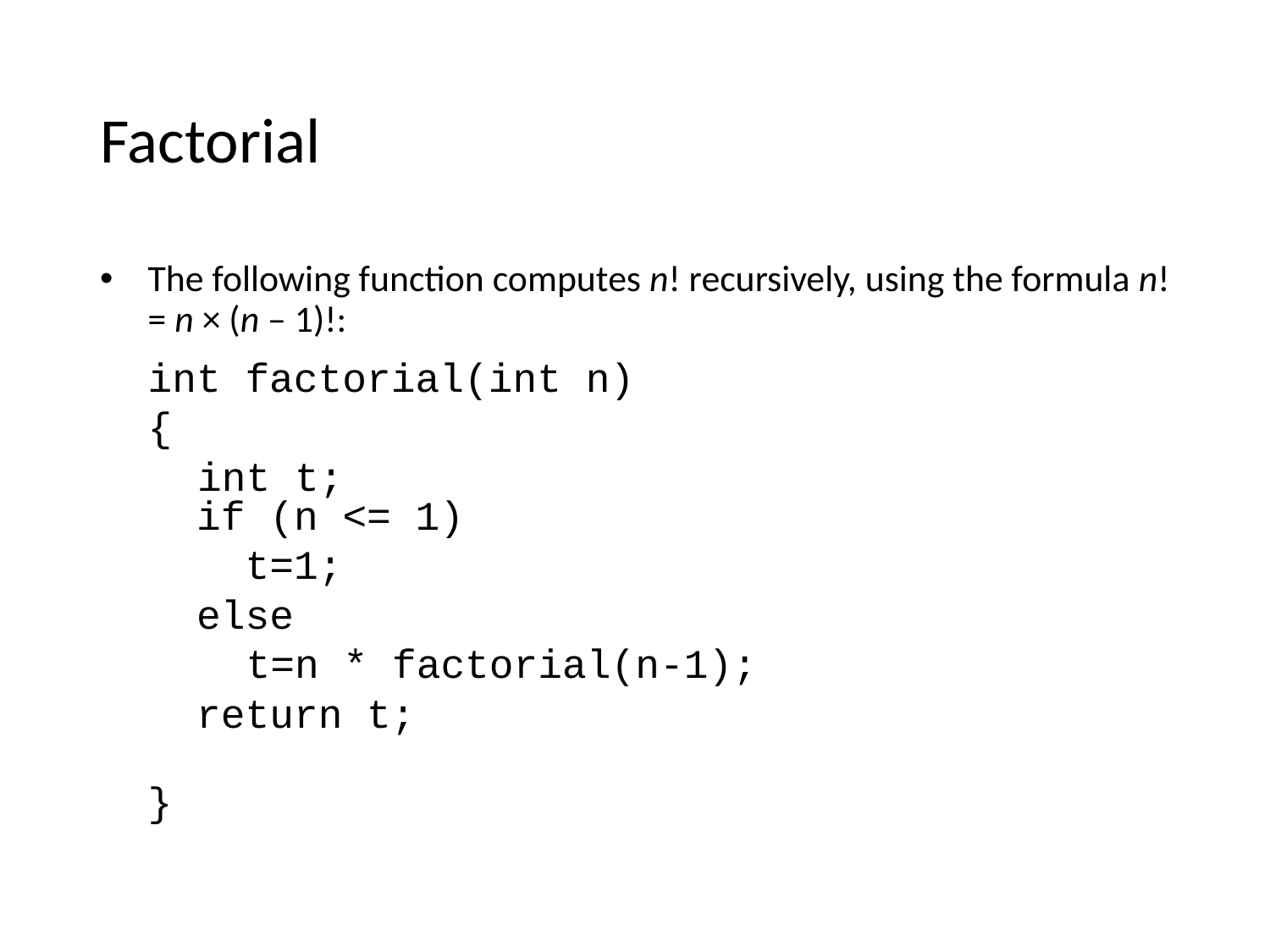

# Factorial
The following function computes n! recursively, using the formula n! = n × (n – 1)!:
	int factorial(int n)
	{
    int t;
	  if (n <= 1)
	    t=1;
	  else
      t=n * factorial(n-1);
	  return t;

	}